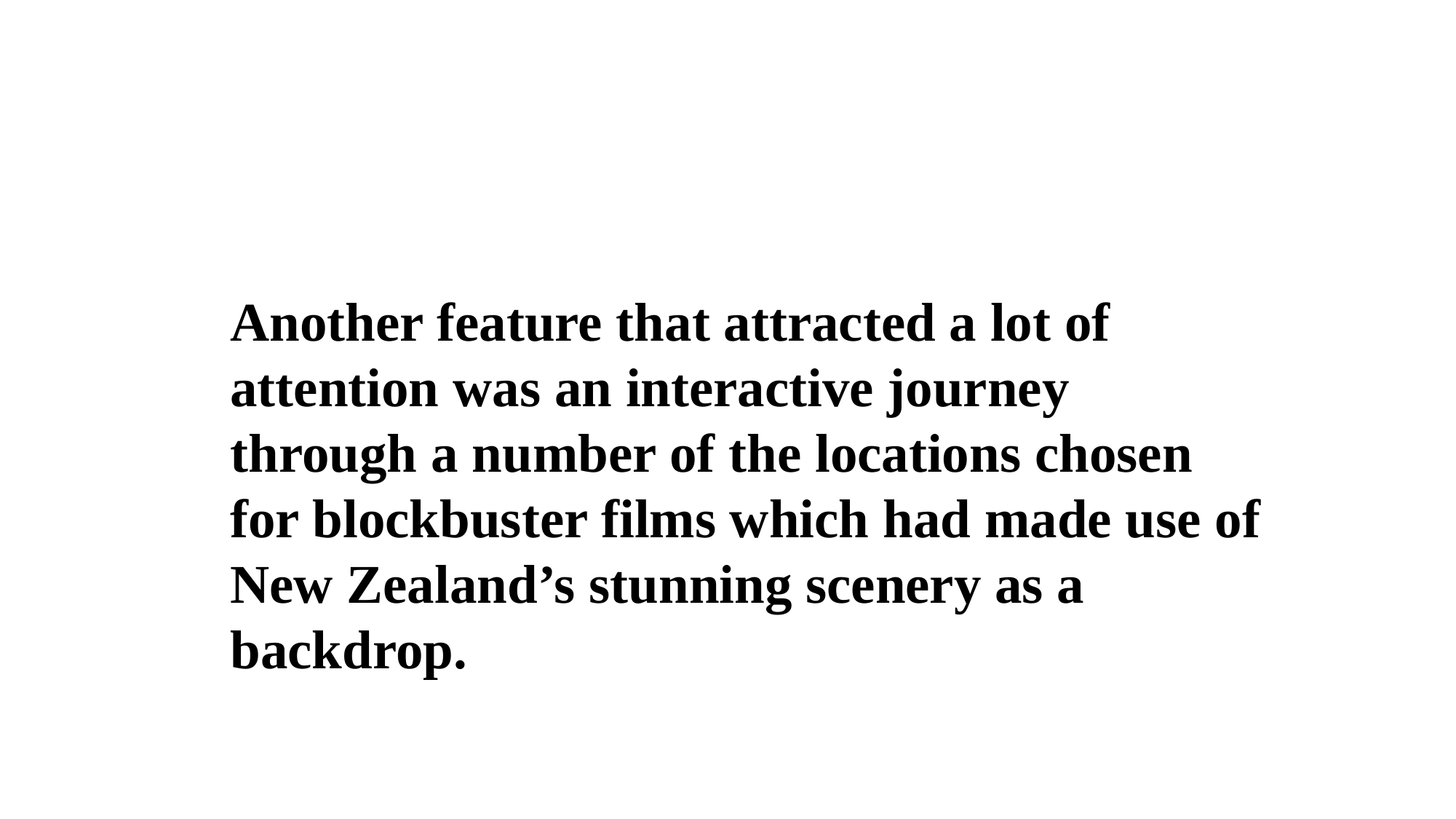

Another feature that attracted a lot of attention was an interactive journey  through a number of the locations chosen for blockbuster films which had made use of New Zealand’s stunning scenery as a backdrop.